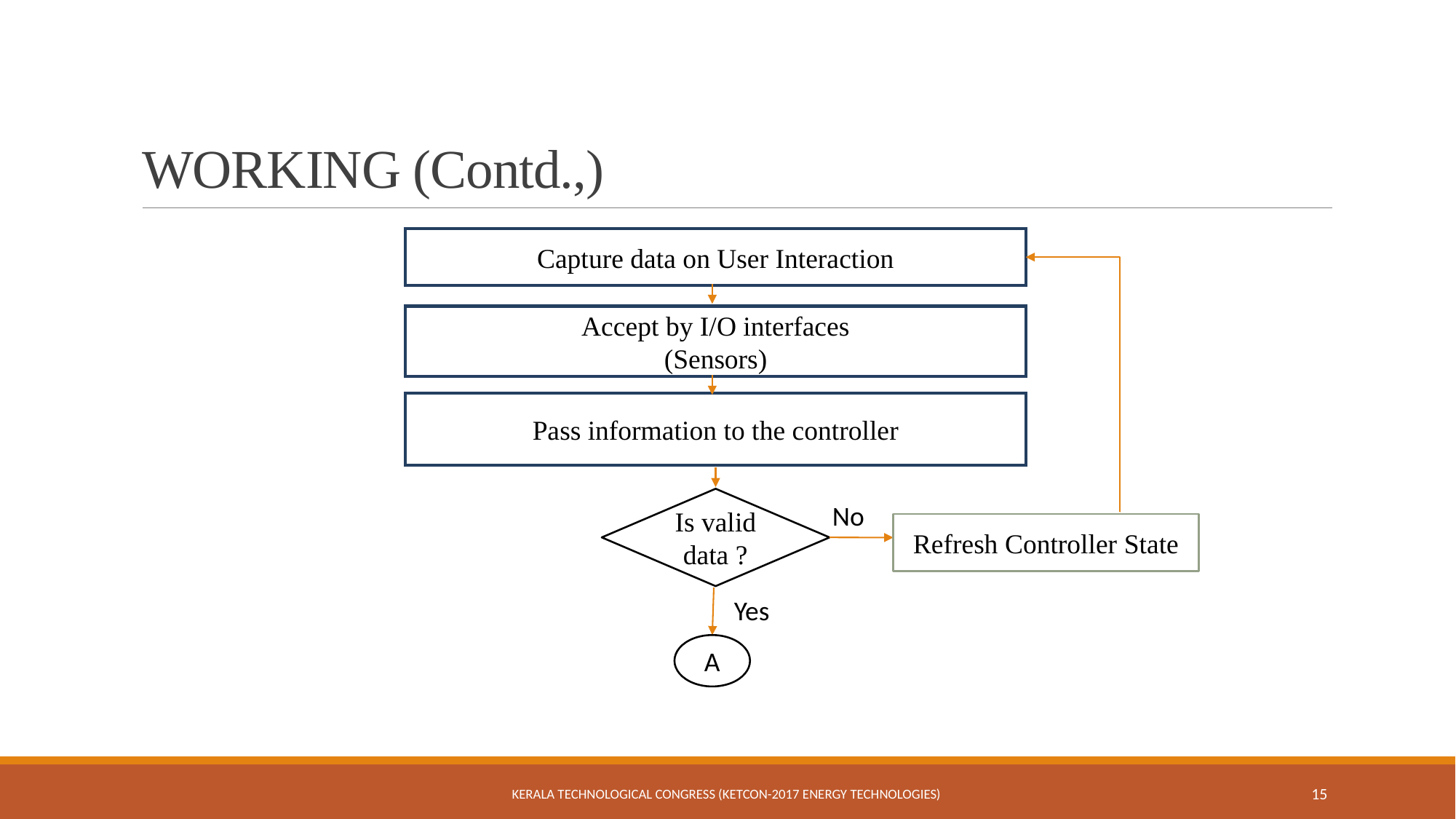

# WORKING (Contd.,)

Capture data on User Interaction
Accept by I/O interfaces
(Sensors)
Pass information to the controller
Is valid data ?
No
Refresh Controller State
Yes
A
Kerala Technological Congress (KETCON-2017 Energy Technologies)
15